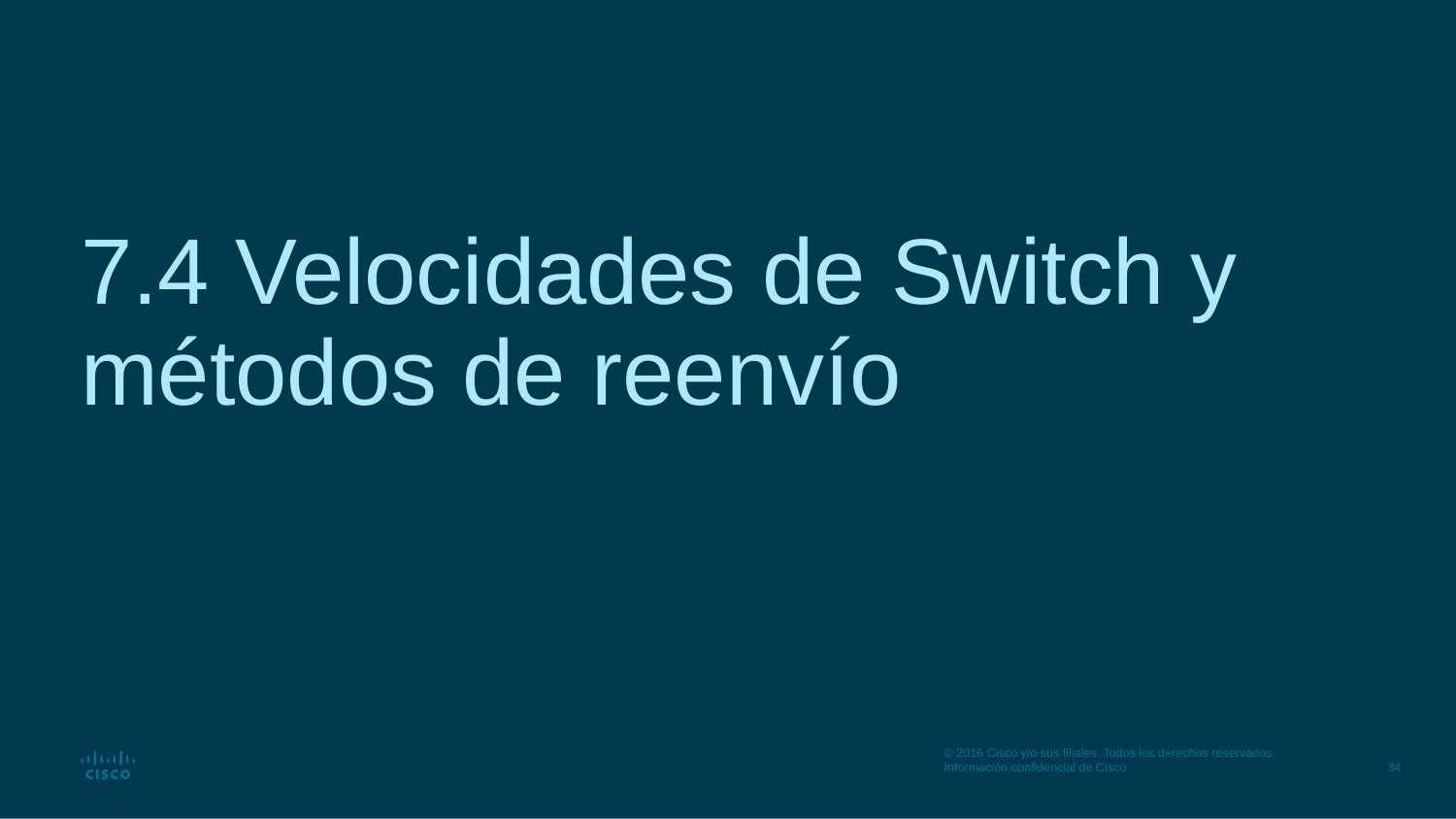

# 7.4 Velocidades de Switch y métodos de reenvío